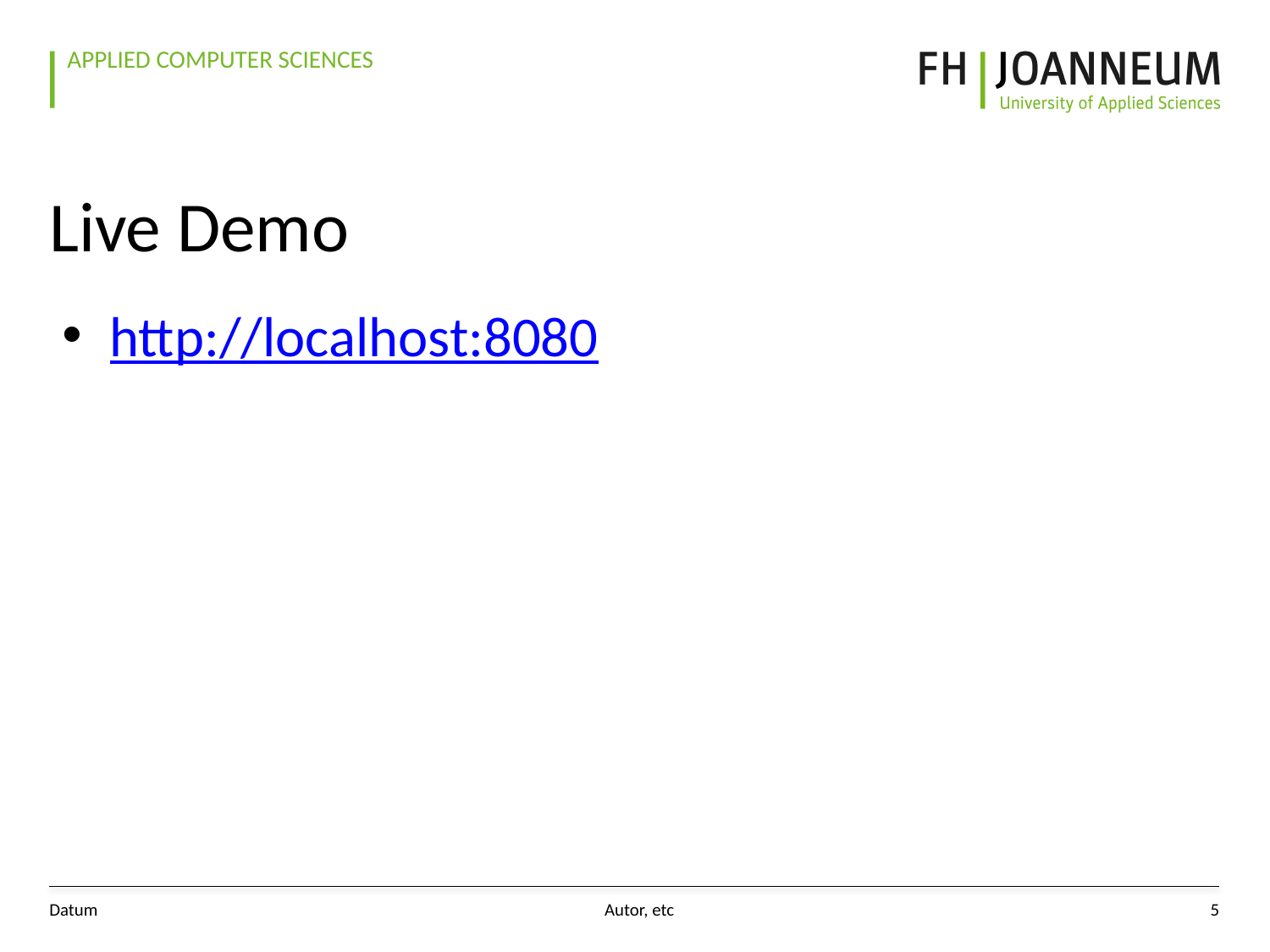

# Live Demo
http://localhost:8080
Datum
Autor, etc
5